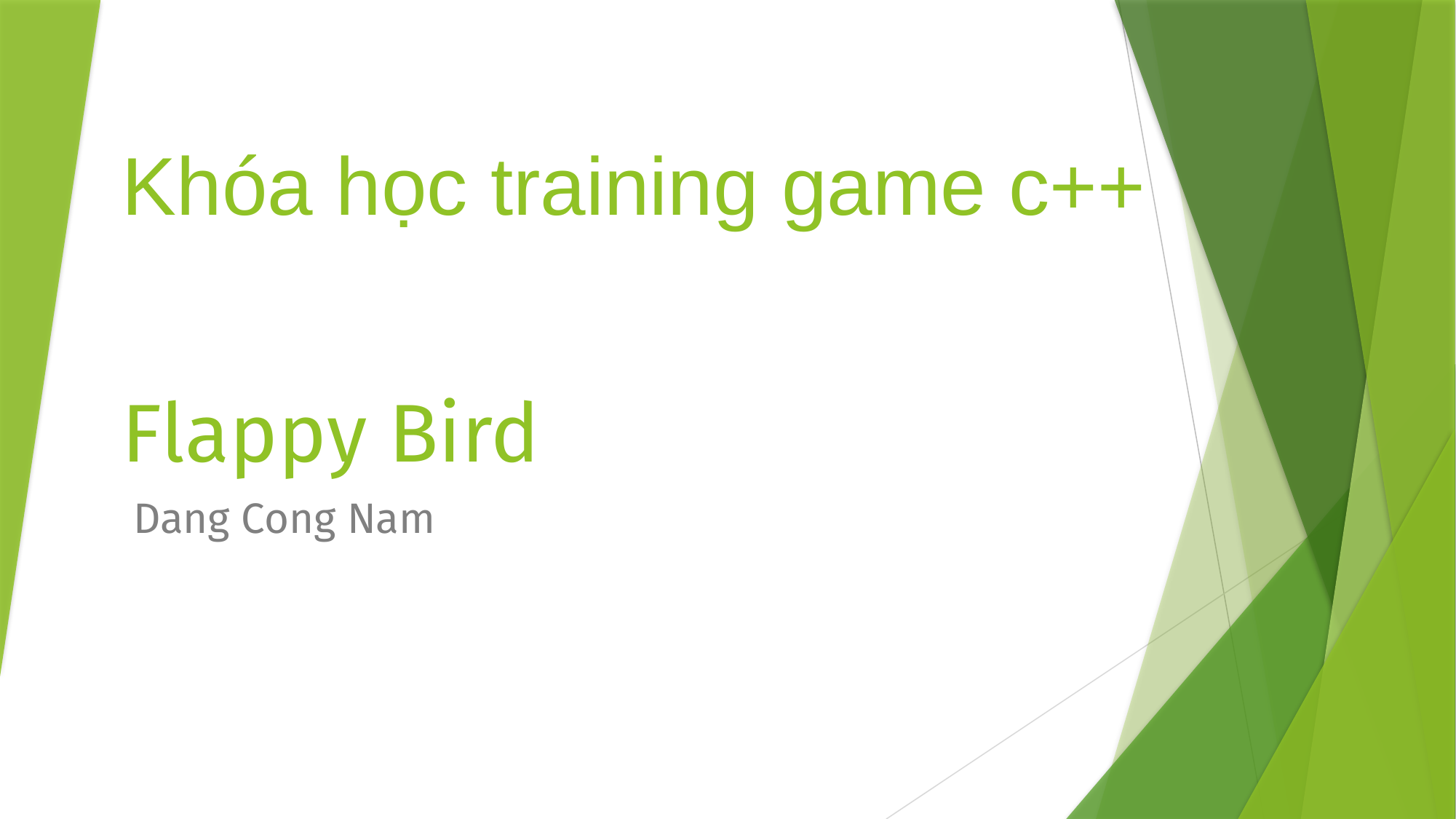

Khóa học training game c++
# Flappy Bird
Dang Cong Nam